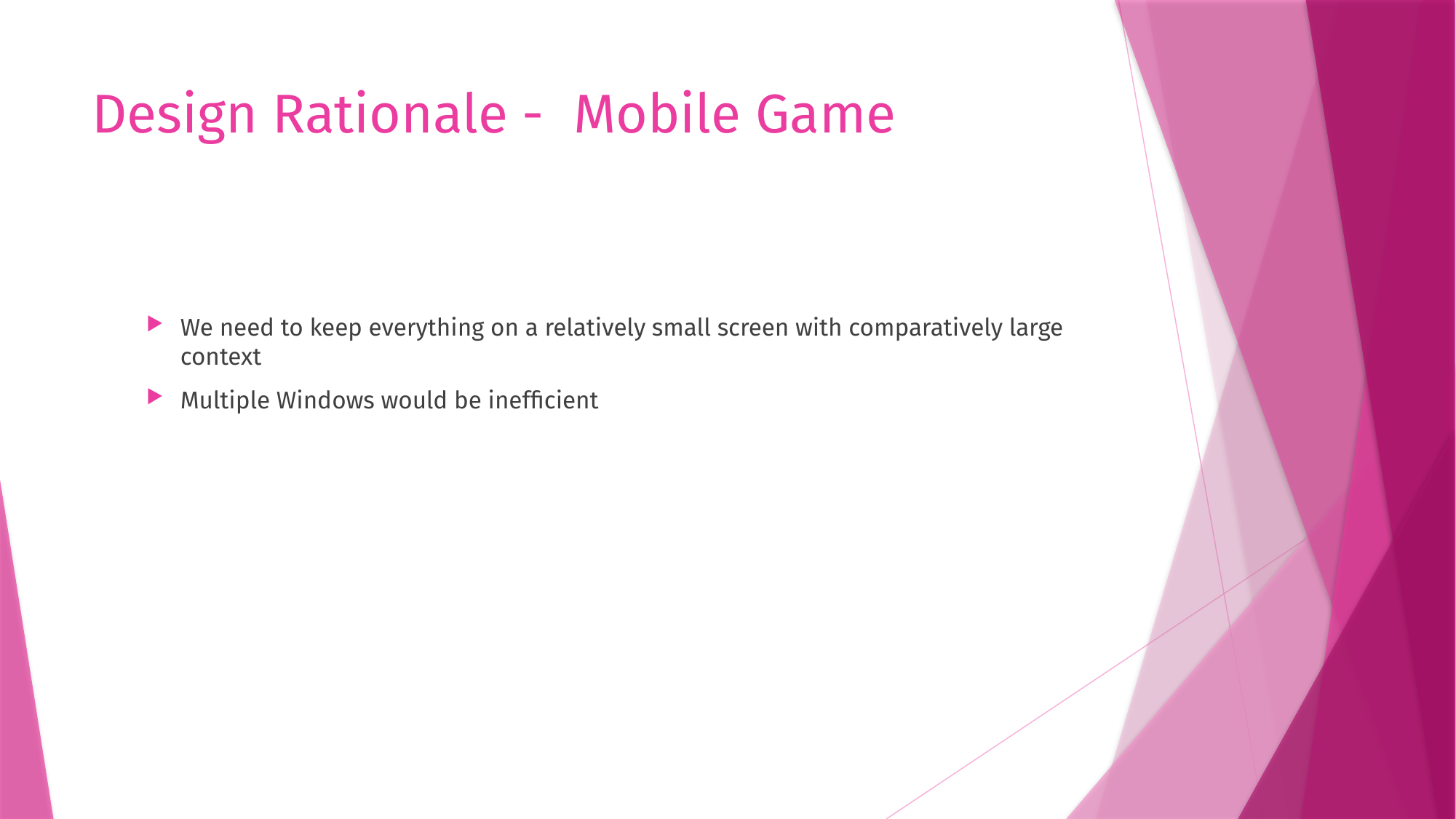

# Design Rationale -  Mobile Game

We need to keep everything on a relatively small screen with comparatively large context
Multiple Windows would be inefficient